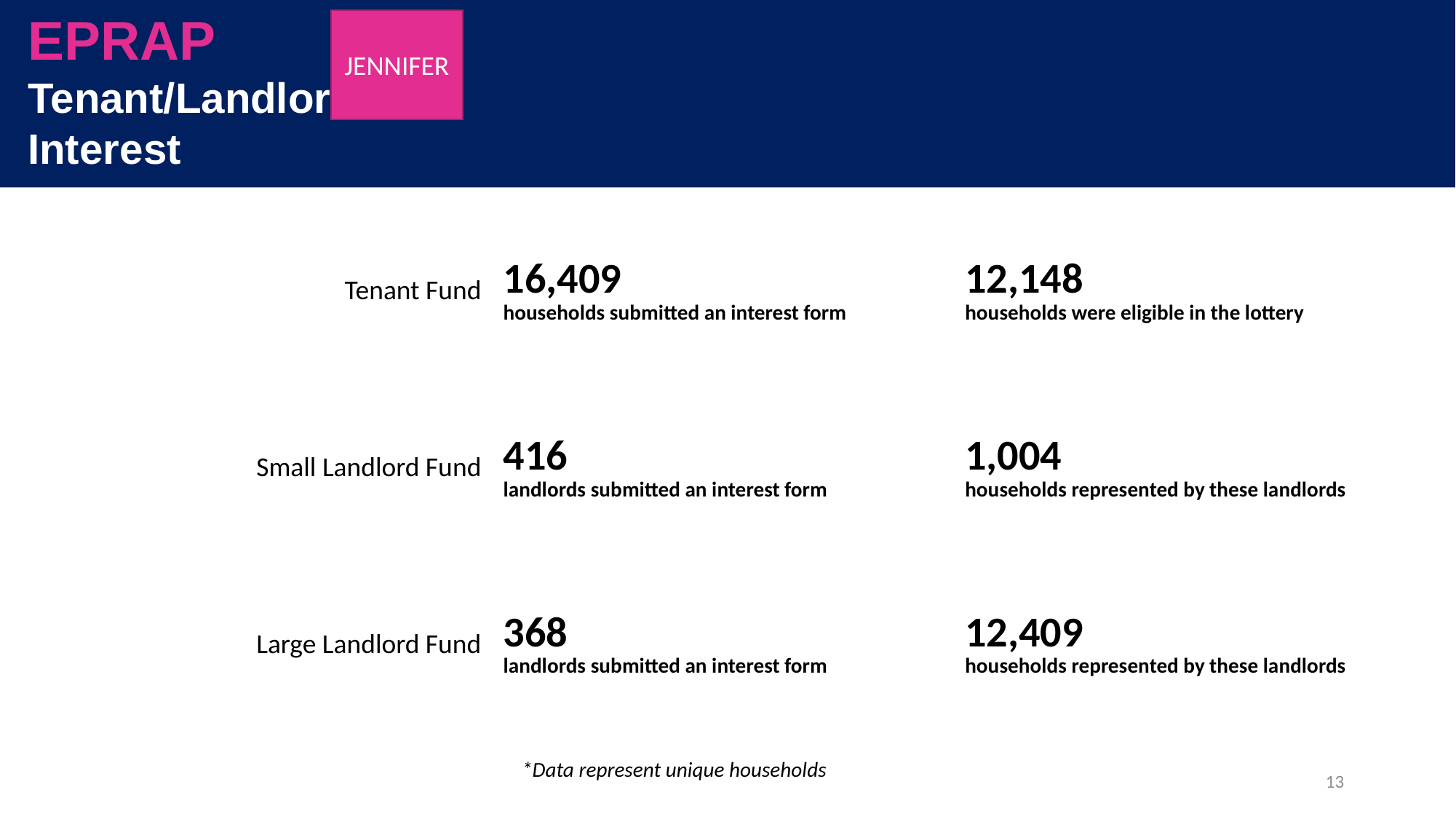

EPRAP
Tenant/Landlord Interest
JENNIFER
| Tenant Fund | 16,409 households submitted an interest form | 12,148 households were eligible in the lottery |
| --- | --- | --- |
| Small Landlord Fund | 416 landlords submitted an interest form | 1,004 households represented by these landlords |
| Large Landlord Fund | 368 landlords submitted an interest form | 12,409 households represented by these landlords |
*Data represent unique households
13